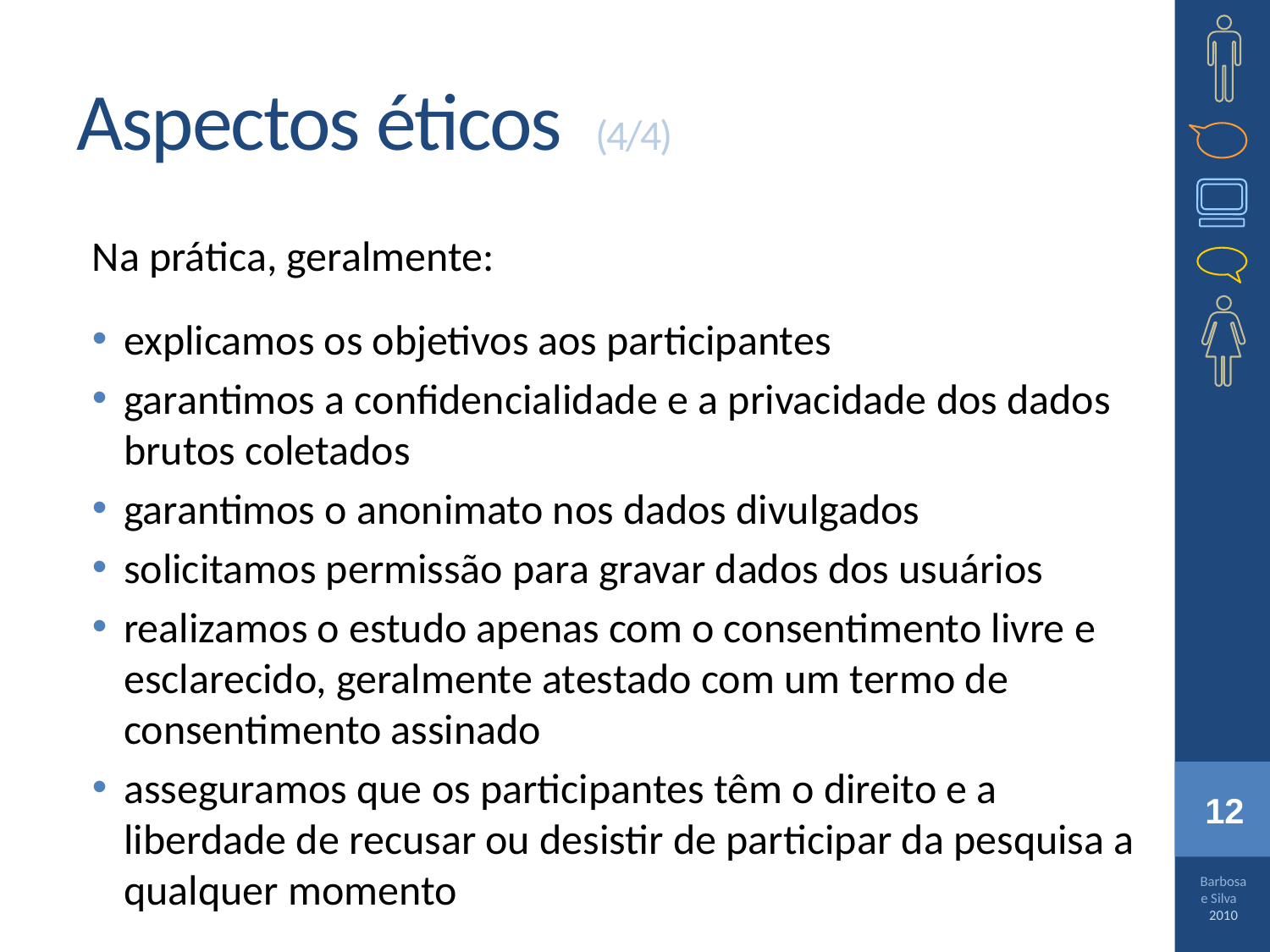

# Aspectos éticos  (4/4)
Na prática, geralmente:

explicamos os objetivos aos participantes
garantimos a confidencialidade e a privacidade dos dados brutos coletados
garantimos o anonimato nos dados divulgados
solicitamos permissão para gravar dados dos usuários
realizamos o estudo apenas com o consentimento livre e esclarecido, geralmente atestado com um termo de consentimento assinado
asseguramos que os participantes têm o direito e a liberdade de recusar ou desistir de participar da pesquisa a qualquer momento